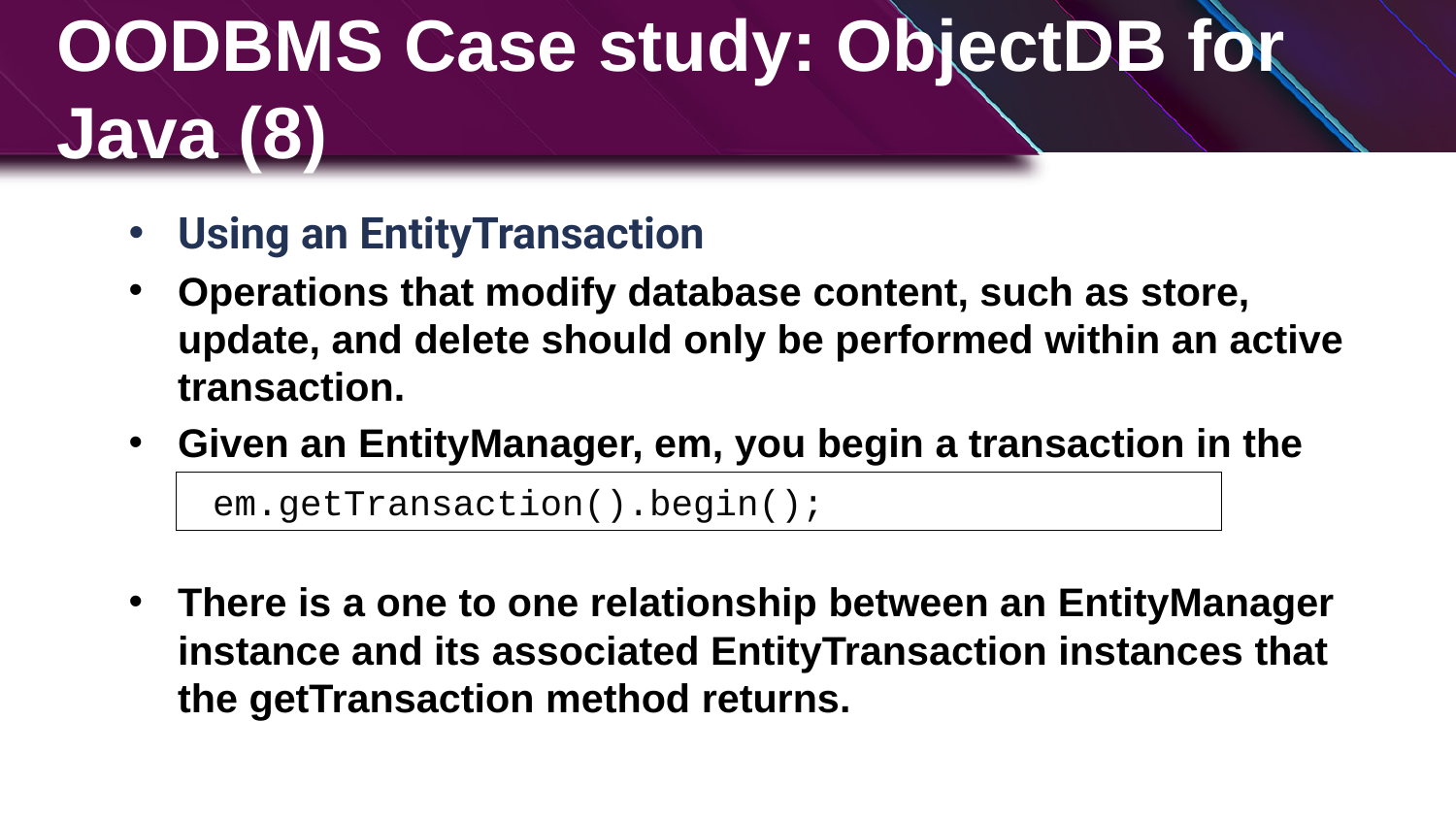

# OODBMS Case study: ObjectDB for Java (8)
Using an EntityTransaction
Operations that modify database content, such as store, update, and delete should only be performed within an active transaction.
Given an EntityManager, em, you begin a transaction in the following way:

There is a one to one relationship between an EntityManager instance and its associated EntityTransaction instances that the getTransaction method returns.
 em.getTransaction().begin();
12